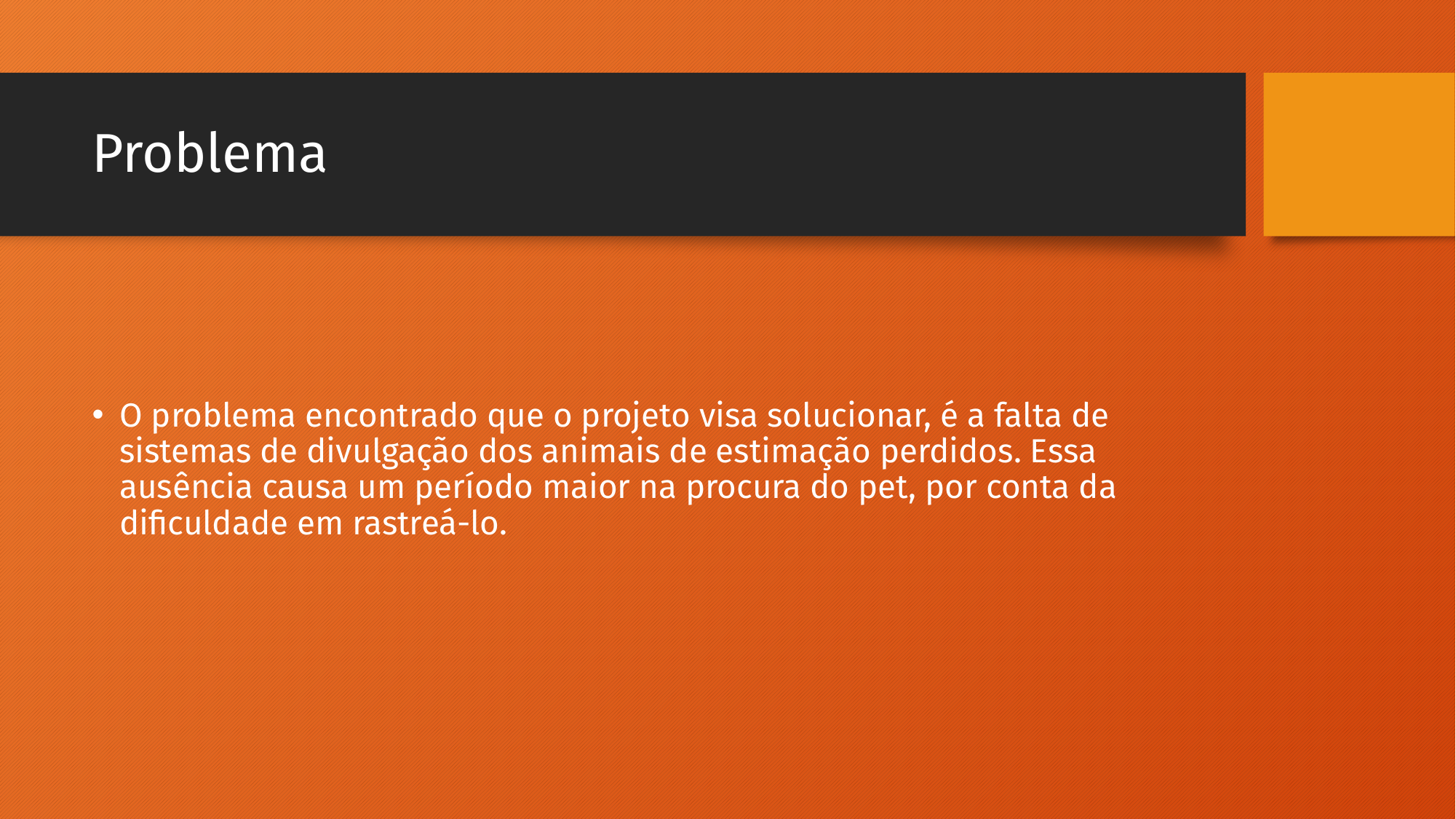

# Problema

O problema encontrado que o projeto visa solucionar, é a falta de sistemas de divulgação dos animais de estimação perdidos. Essa ausência causa um período maior na procura do pet, por conta da dificuldade em rastreá-lo.